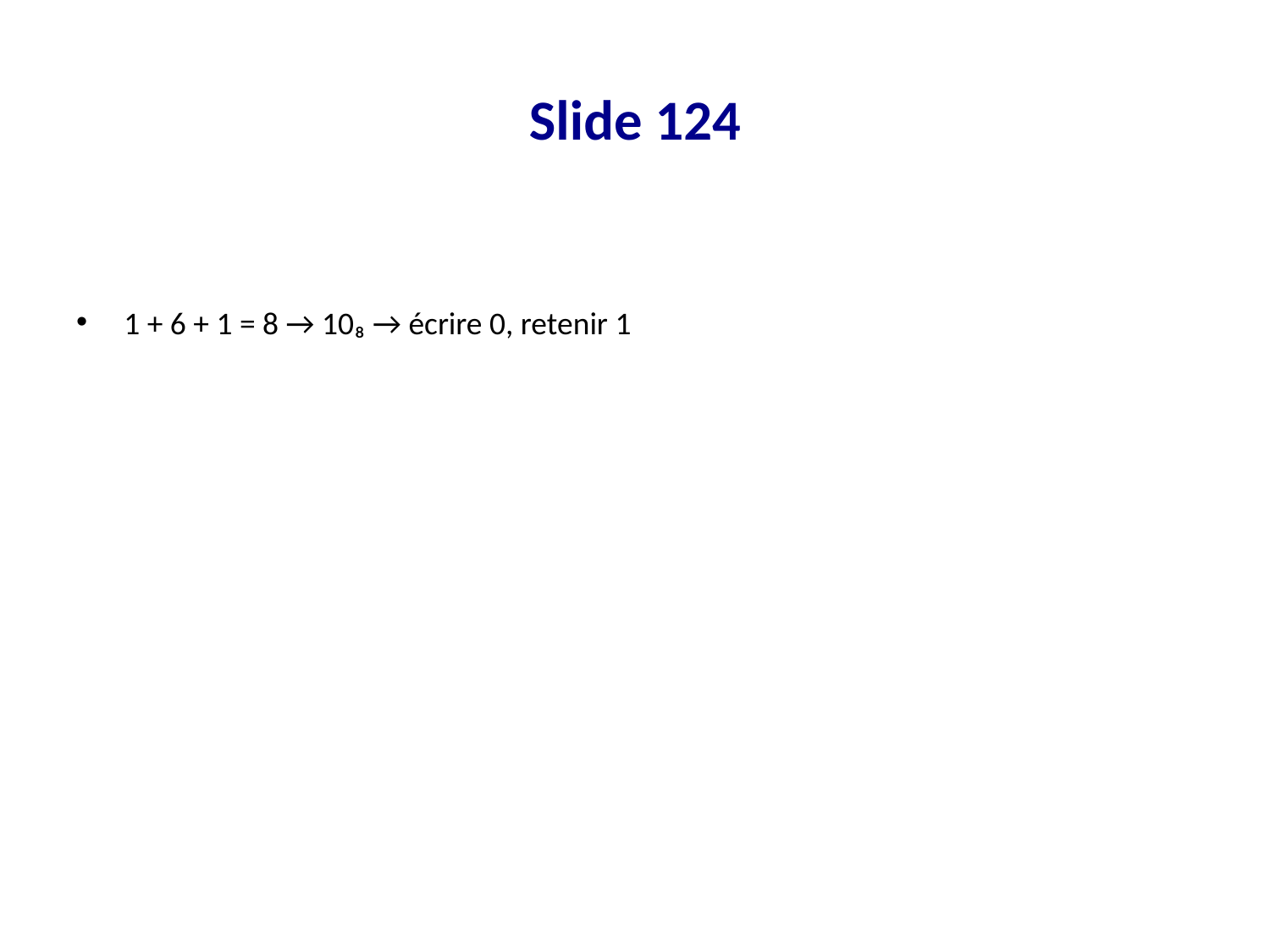

# Slide 124

1 + 6 + 1 = 8 → 10₈ → écrire 0, retenir 1